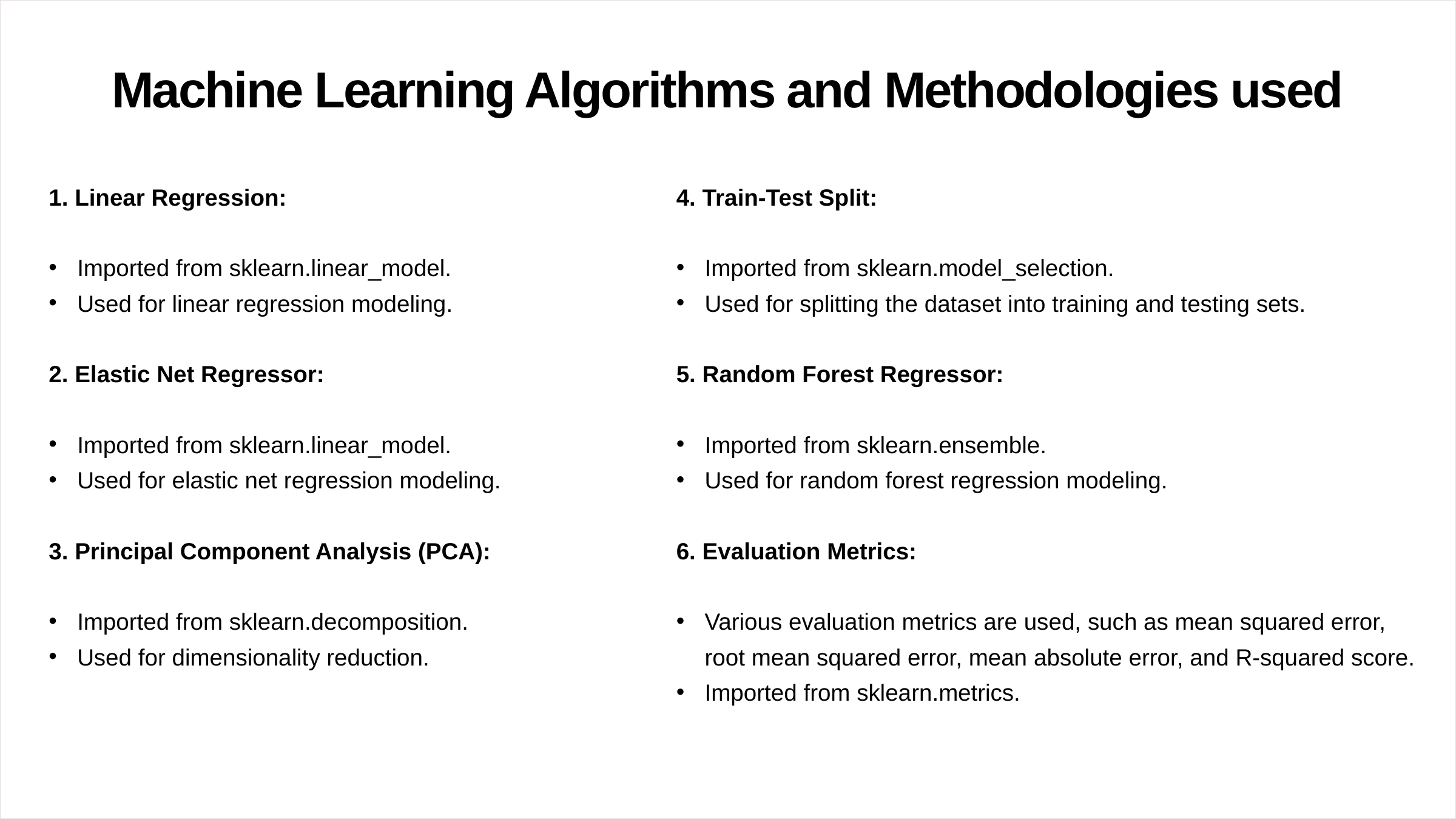

Machine Learning Algorithms and Methodologies used
1. Linear Regression:

Imported from sklearn.linear_model.
Used for linear regression modeling.

2. Elastic Net Regressor:

Imported from sklearn.linear_model.
Used for elastic net regression modeling.

3. Principal Component Analysis (PCA):

Imported from sklearn.decomposition.
Used for dimensionality reduction.
4. Train-Test Split:

Imported from sklearn.model_selection.
Used for splitting the dataset into training and testing sets.

5. Random Forest Regressor:

Imported from sklearn.ensemble.
Used for random forest regression modeling.

6. Evaluation Metrics:

Various evaluation metrics are used, such as mean squared error, root mean squared error, mean absolute error, and R-squared score.
Imported from sklearn.metrics.